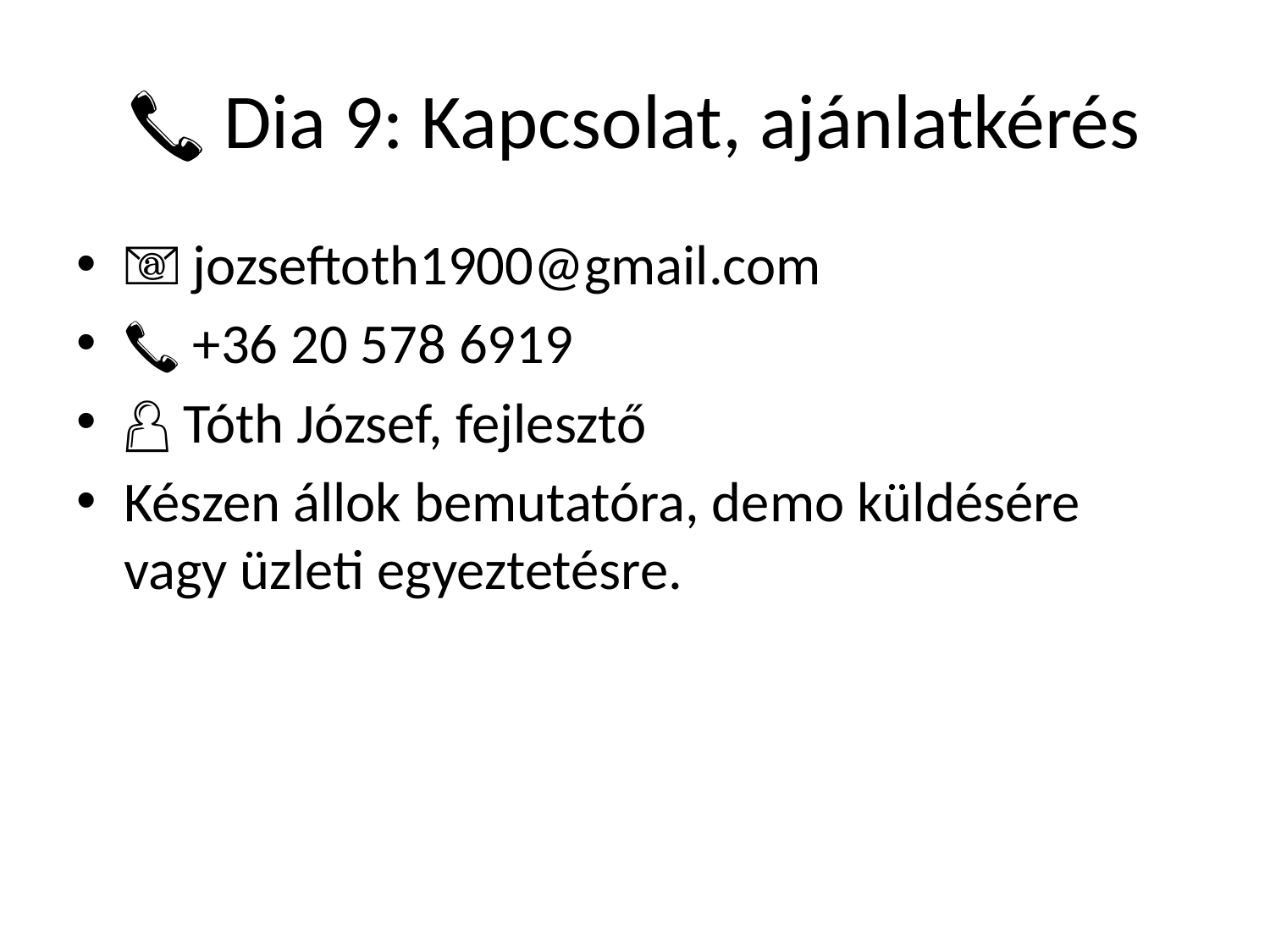

# 📞 Dia 9: Kapcsolat, ajánlatkérés
📧 jozseftoth1900@gmail.com
📞 +36 20 578 6919
👤 Tóth József, fejlesztő
Készen állok bemutatóra, demo küldésére vagy üzleti egyeztetésre.